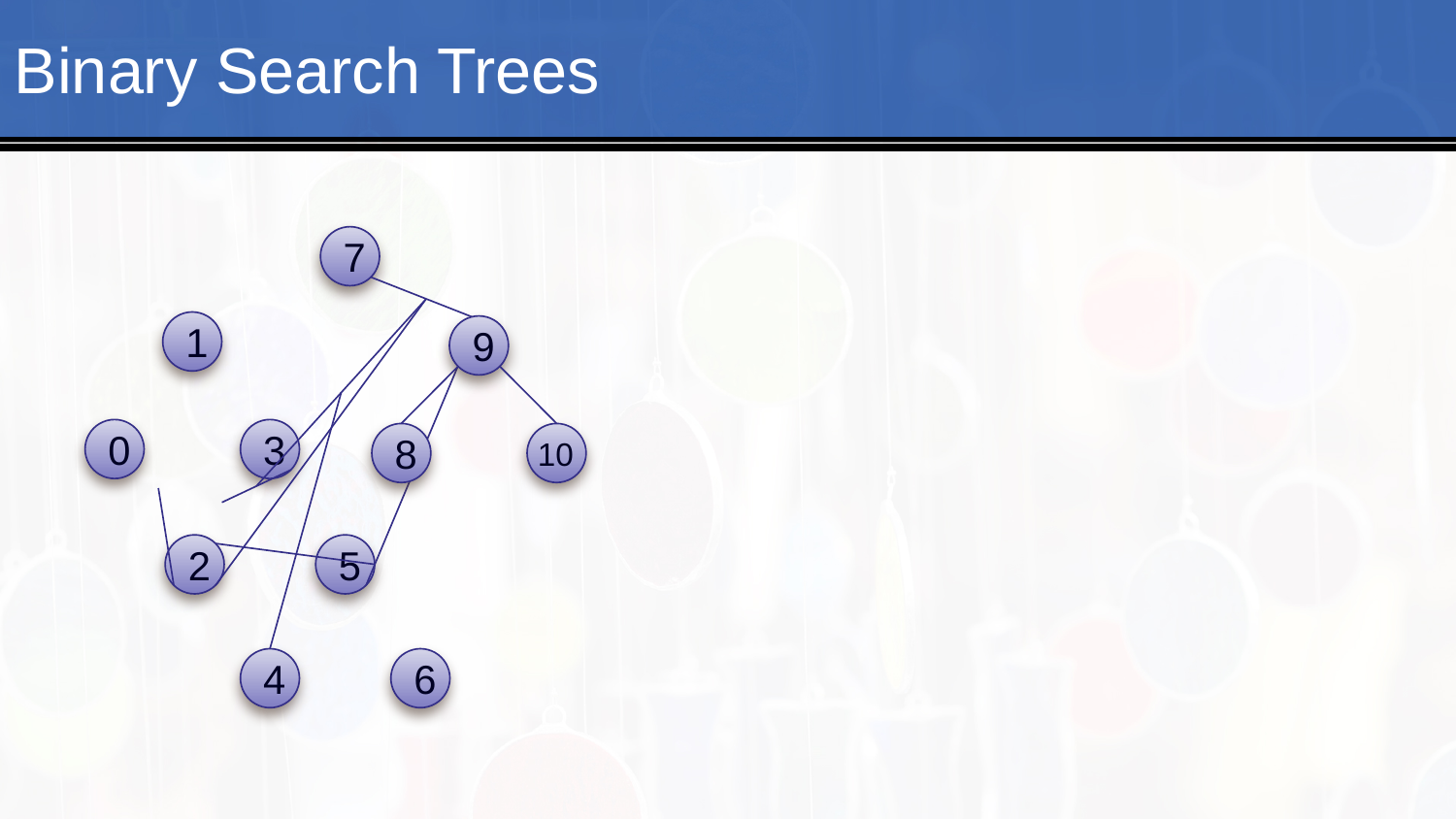

Binary Search Trees
7
1
9
0
3
8

10
2
5
4
6